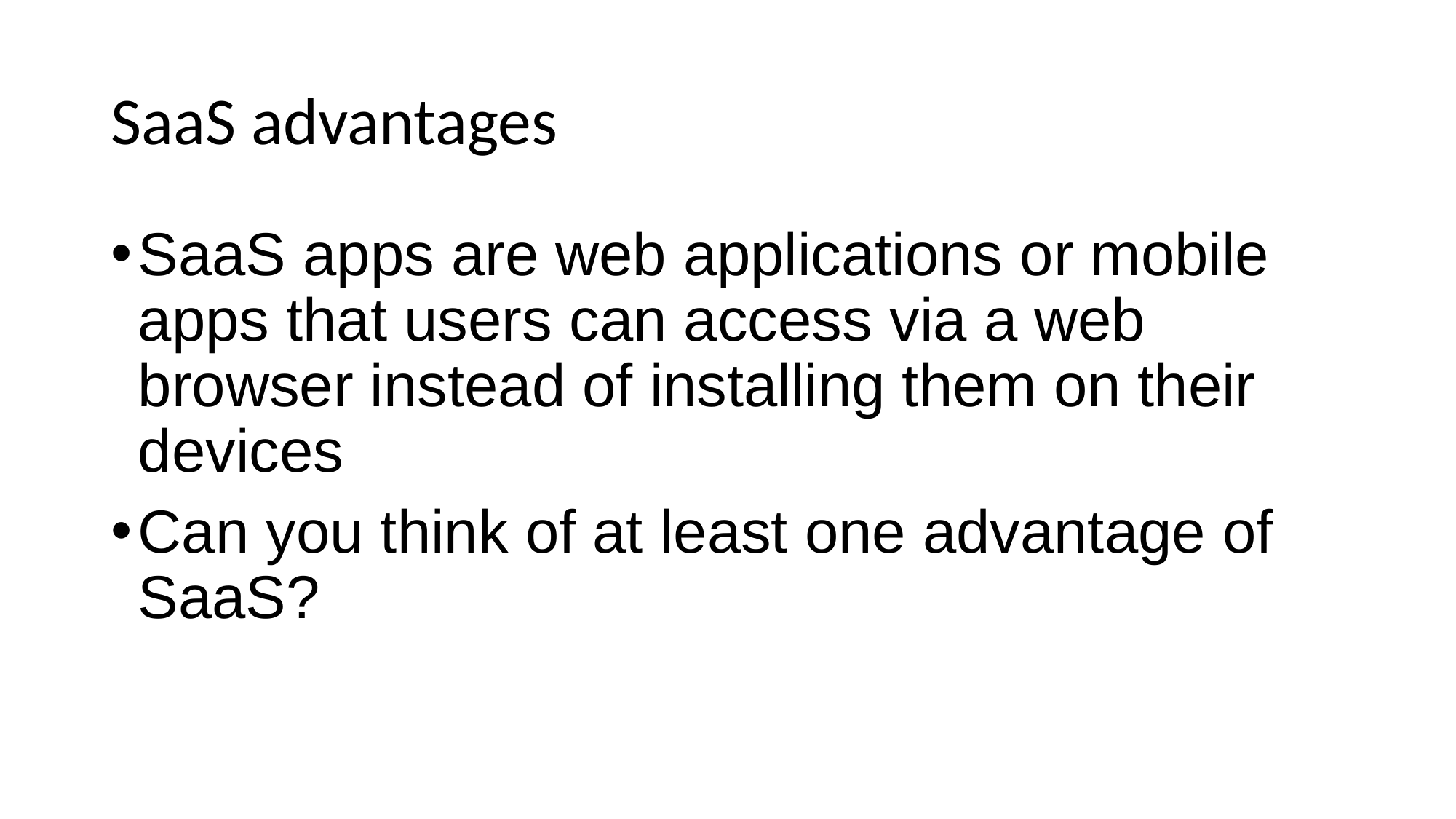

# SaaS advantages
SaaS apps are web applications or mobile apps that users can access via a web browser instead of installing them on their devices
Can you think of at least one advantage of SaaS?